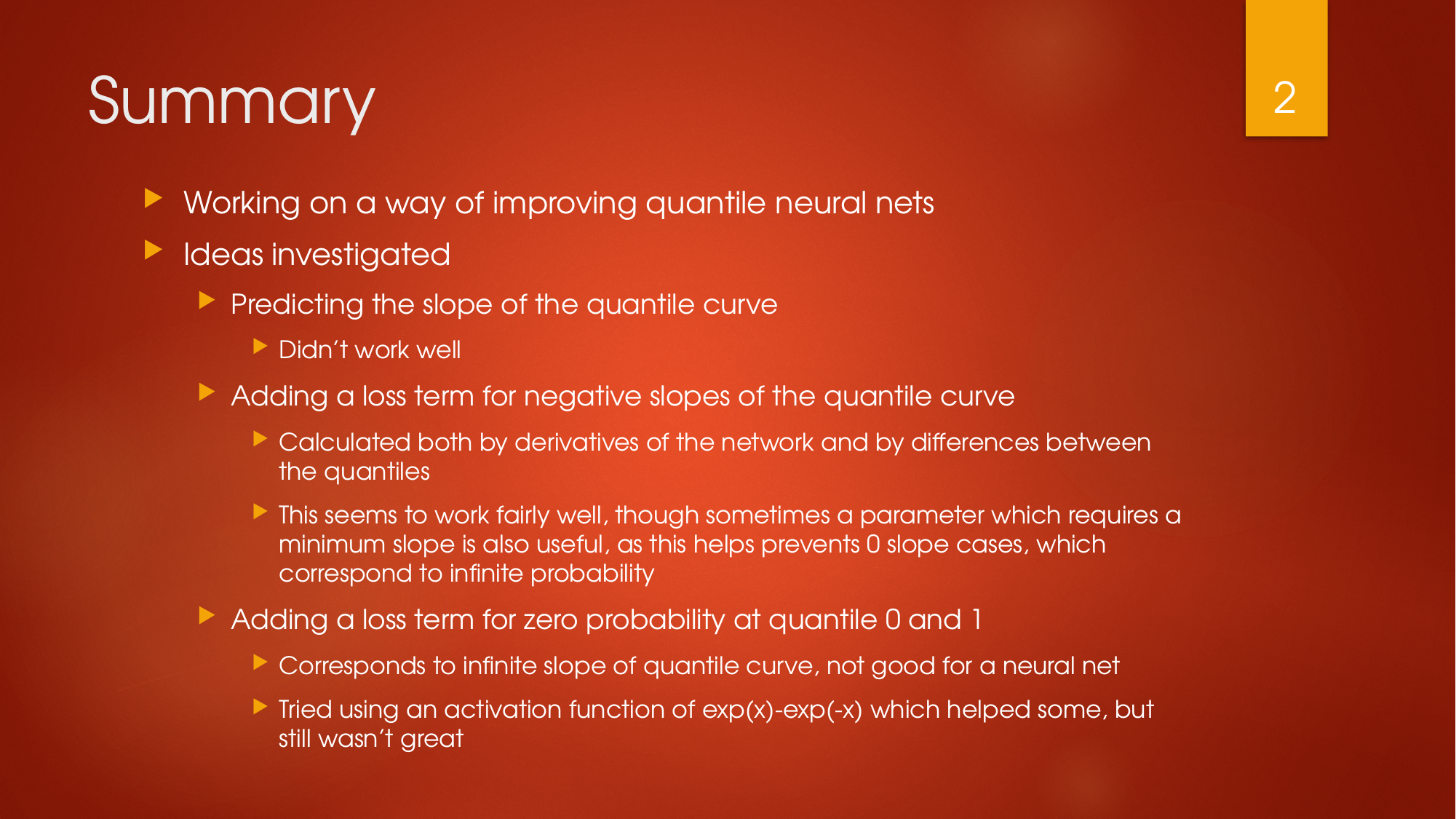

2
# Summary
Working on a way of improving quantile neural nets
Ideas investigated
Predicting the slope of the quantile curve
Didn’t work well
Adding a loss term for negative slopes of the quantile curve
Calculated both by derivatives of the network and by differences between the quantiles
This seems to work fairly well, though sometimes a parameter which requires a minimum slope is also useful, as this helps prevents 0 slope cases, which correspond to infinite probability
Adding a loss term for zero probability at quantile 0 and 1
Corresponds to infinite slope of quantile curve, not good for a neural net
Tried using an activation function of exp(x)-exp(-x) which helped some, but still wasn’t great